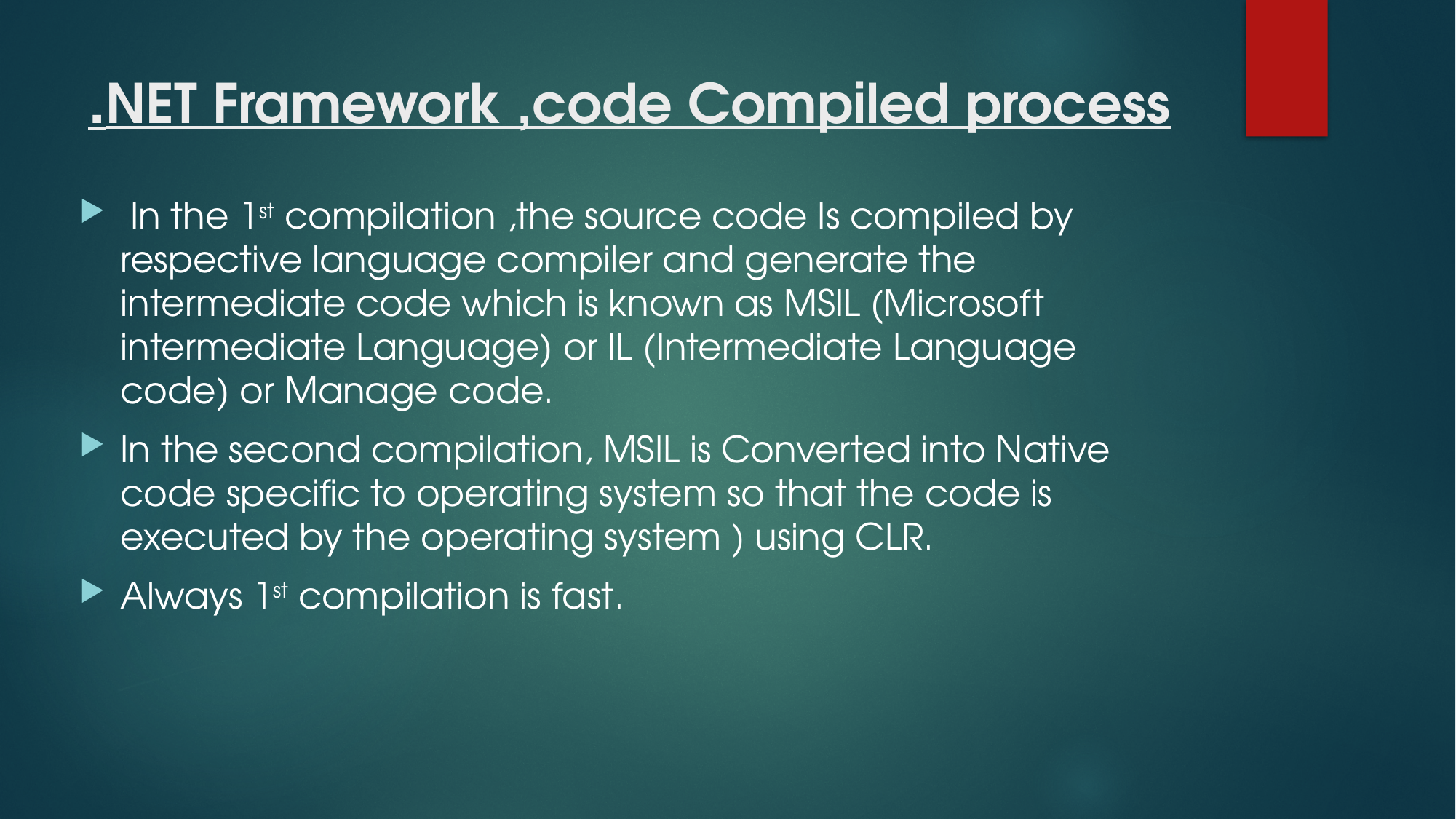

# .NET Framework ,code Compiled process
 In the 1st compilation ,the source code Is compiled by respective language compiler and generate the intermediate code which is known as MSIL (Microsoft intermediate Language) or IL (Intermediate Language code) or Manage code.
In the second compilation, MSIL is Converted into Native code specific to operating system so that the code is executed by the operating system ) using CLR.
Always 1st compilation is fast.